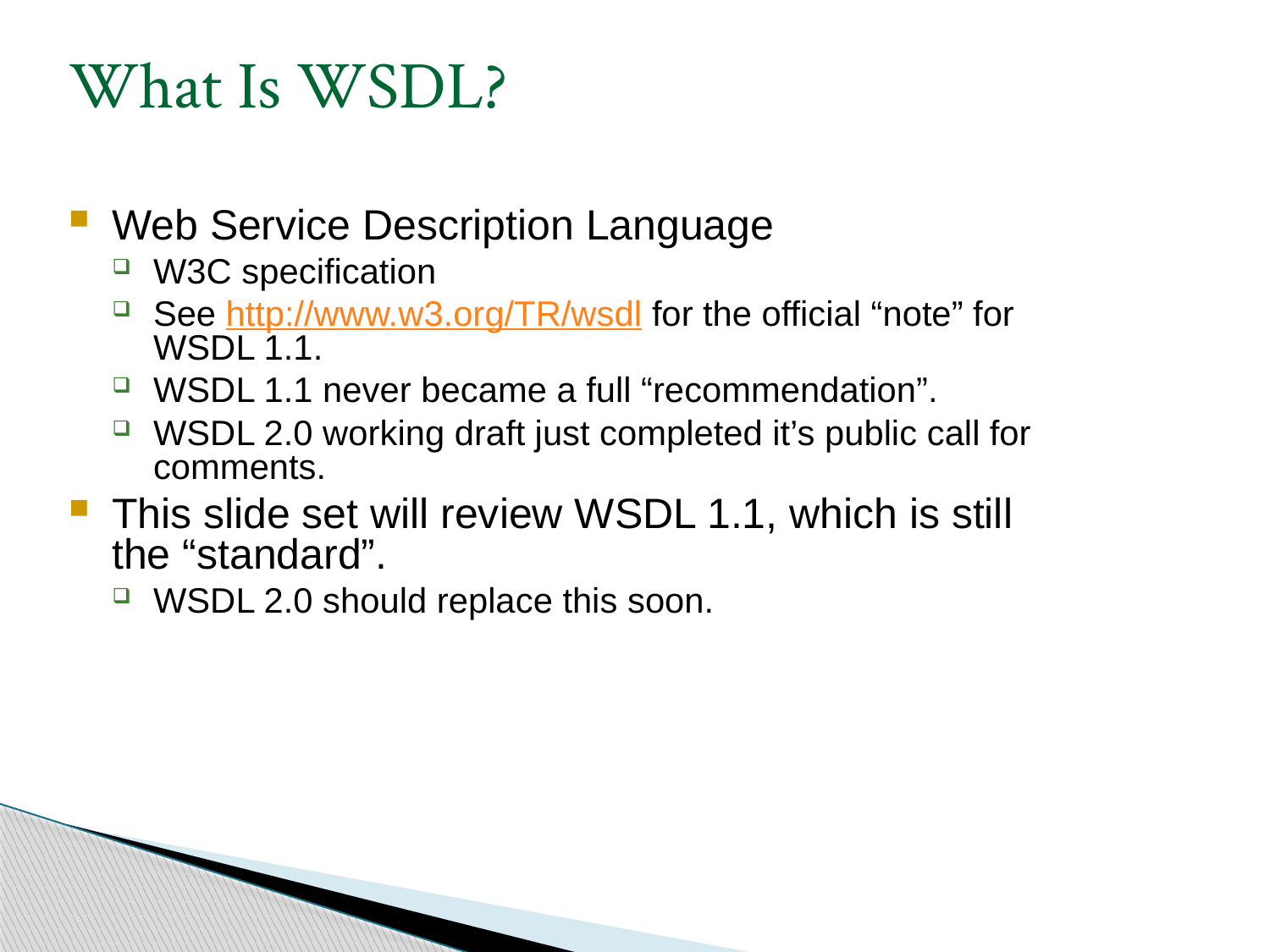

What Is WSDL?
Web Service Description Language
W3C specification
See http://www.w3.org/TR/wsdl for the official “note” for WSDL 1.1.
WSDL 1.1 never became a full “recommendation”.
WSDL 2.0 working draft just completed it’s public call for comments.
This slide set will review WSDL 1.1, which is still the “standard”.
WSDL 2.0 should replace this soon.